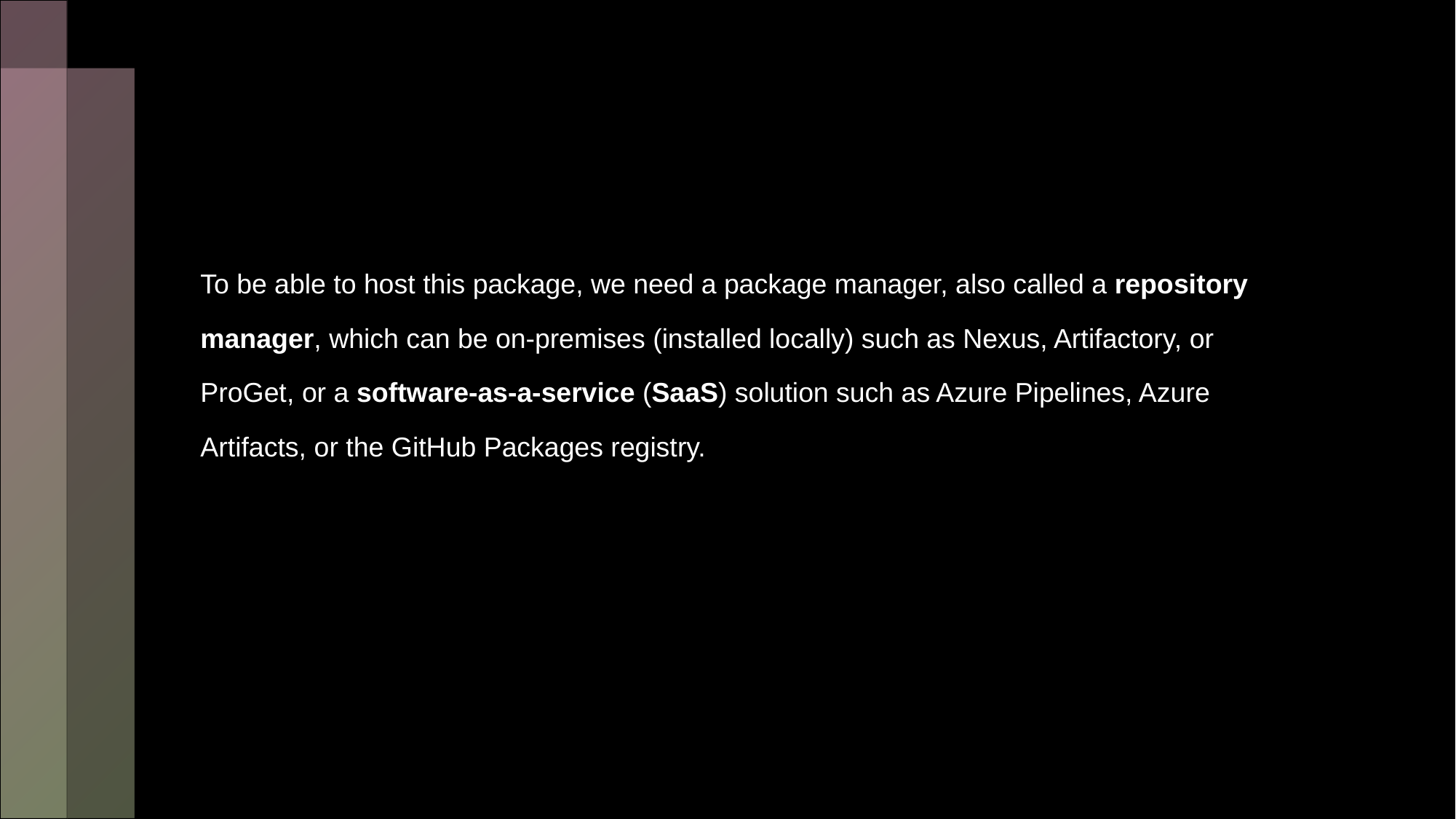

#
To be able to host this package, we need a package manager, also called a repository
manager, which can be on-premises (installed locally) such as Nexus, Artifactory, or
ProGet, or a software-as-a-service (SaaS) solution such as Azure Pipelines, Azure
Artifacts, or the GitHub Packages registry.